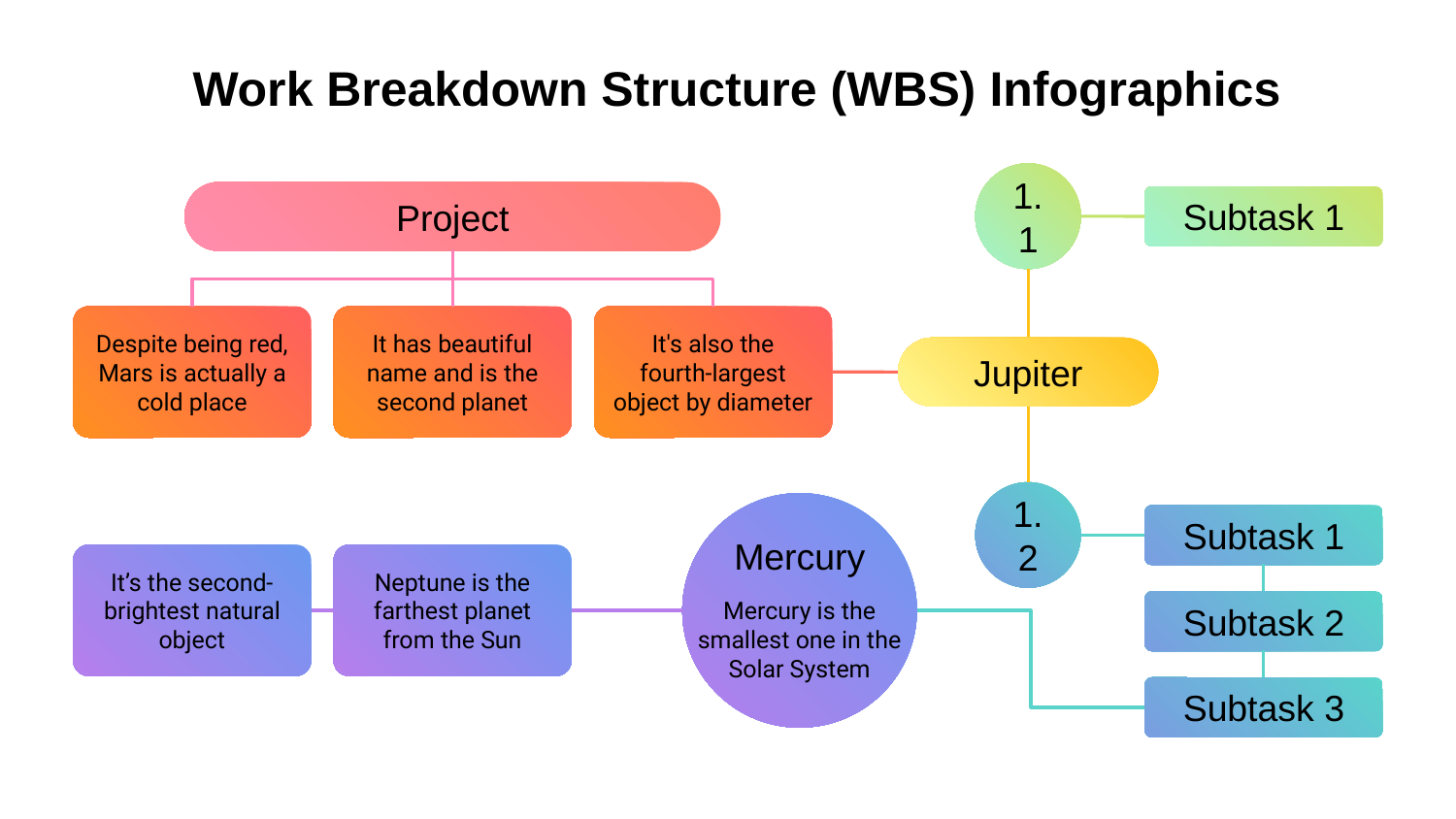

# Work Breakdown Structure (WBS) Infographics
1.1
Project
Subtask 1
Despite being red, Mars is actually a cold place
It has beautiful name and is the second planet
It's also the fourth-largest object by diameter
Jupiter
1.2

Subtask 1
Mercury
Mercury is the smallest one in the Solar System
It’s the second-brightest natural object
Neptune is the farthest planet from the Sun
Subtask 2
Subtask 3